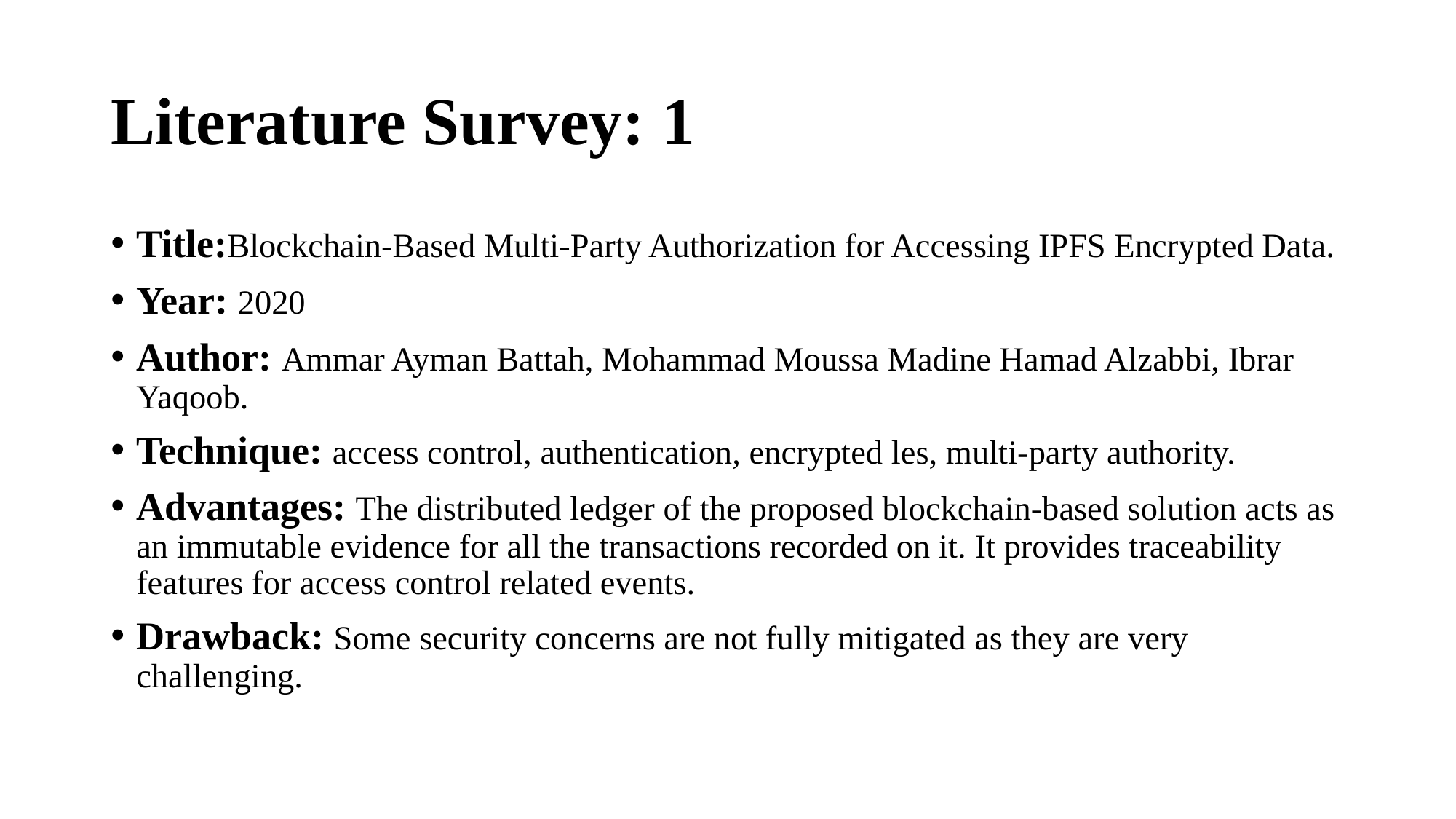

# Literature Survey: 1
Title:Blockchain-Based Multi-Party Authorization for Accessing IPFS Encrypted Data.
Year: 2020
Author: Ammar Ayman Battah, Mohammad Moussa Madine Hamad Alzabbi, Ibrar Yaqoob.
Technique: access control, authentication, encrypted les, multi-party authority.
Advantages: The distributed ledger of the proposed blockchain-based solution acts as an immutable evidence for all the transactions recorded on it. It provides traceability features for access control related events.
Drawback: Some security concerns are not fully mitigated as they are very challenging.